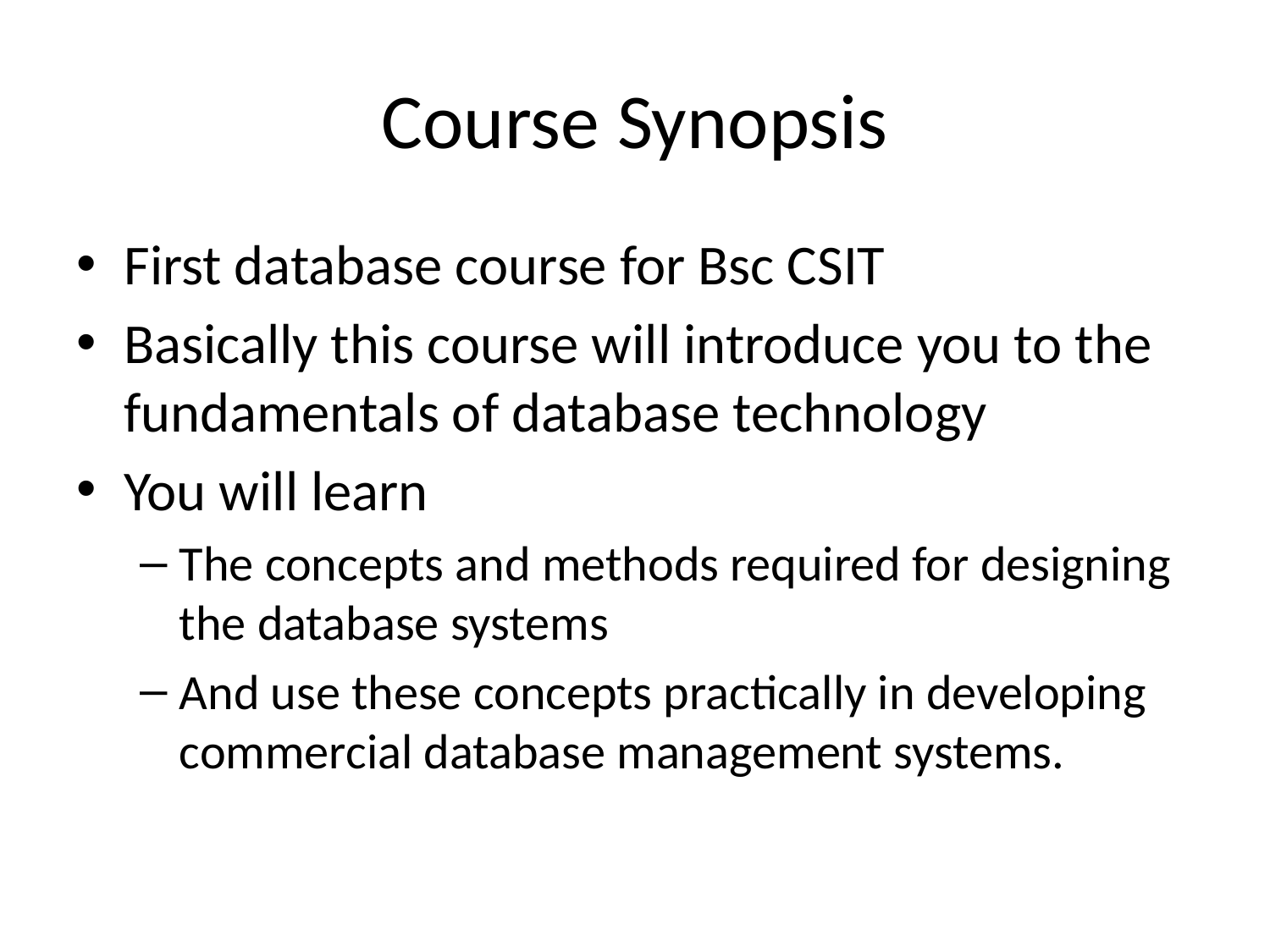

# Course Synopsis
First database course for Bsc CSIT
Basically this course will introduce you to the fundamentals of database technology
You will learn
The concepts and methods required for designing the database systems
And use these concepts practically in developing commercial database management systems.